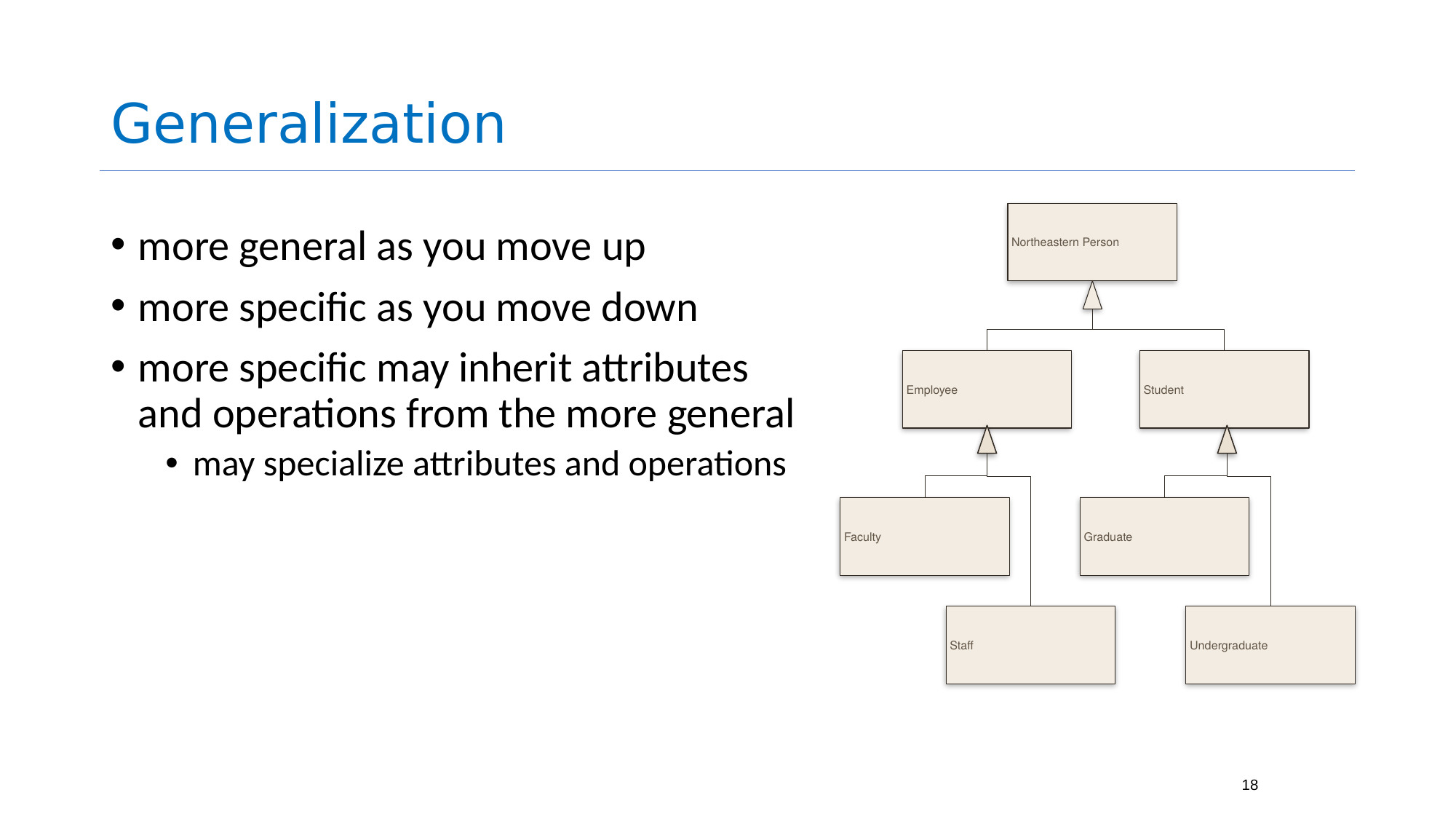

# Generalization
more general as you move up
more specific as you move down
more specific may inherit attributes
and operations from the more general
may specialize attributes and operations

Northeastern Person

Student

Employee

Faculty

Graduate

Staff

Undergraduate
18